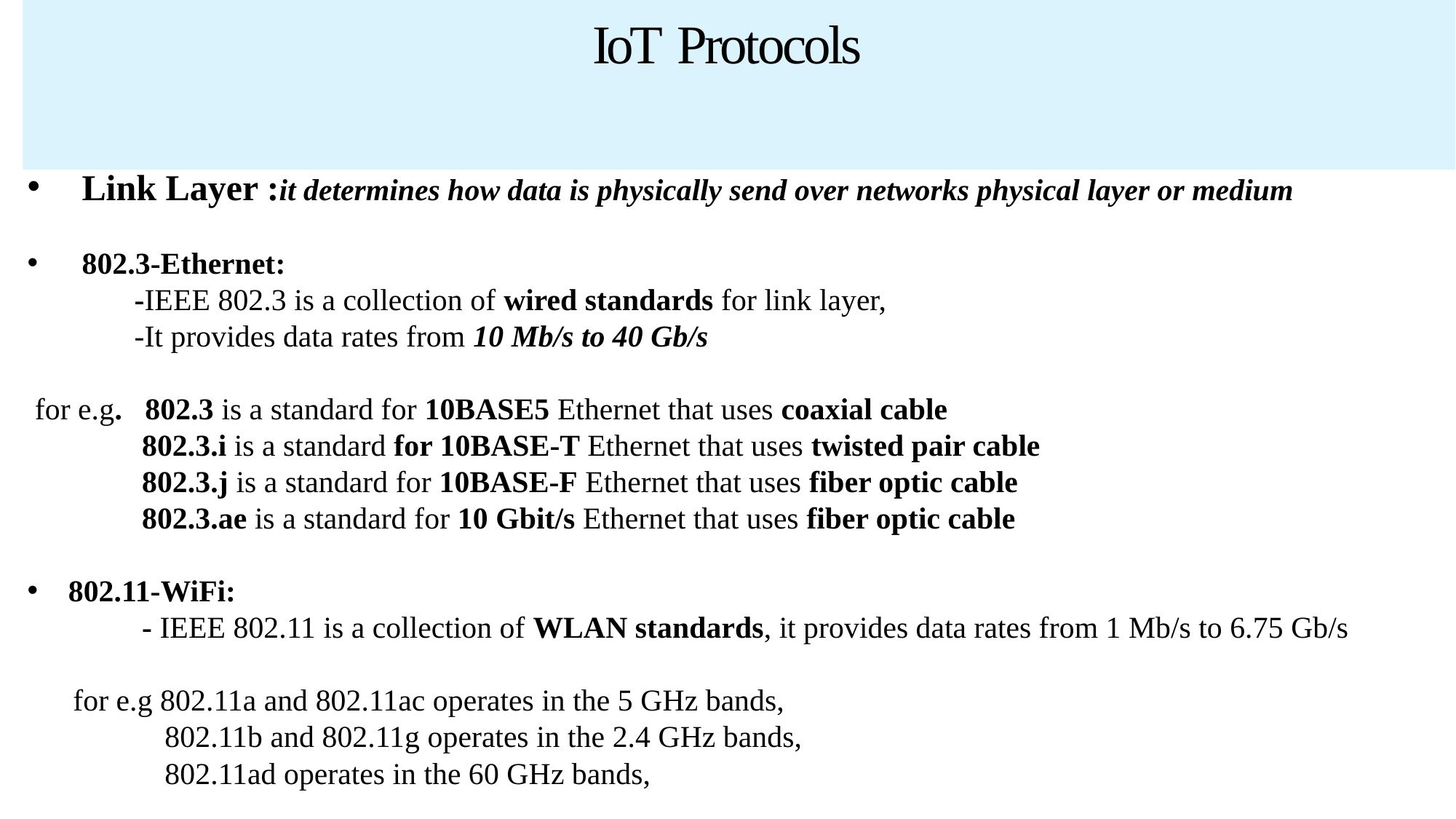

# IoT Protocols
Link Layer :it determines how data is physically send over networks physical layer or medium

802.3-Ethernet:
              -IEEE 802.3 is a collection of wired standards for link layer,
              -It provides data rates from 10 Mb/s to 40 Gb/s

 for e.g.   802.3 is a standard for 10BASE5 Ethernet that uses coaxial cable
               802.3.i is a standard for 10BASE-T Ethernet that uses twisted pair cable
               802.3.j is a standard for 10BASE-F Ethernet that uses fiber optic cable
               802.3.ae is a standard for 10 Gbit/s Ethernet that uses fiber optic cable

802.11-WiFi:
               - IEEE 802.11 is a collection of WLAN standards, it provides data rates from 1 Mb/s to 6.75 Gb/s

      for e.g 802.11a and 802.11ac operates in the 5 GHz bands,
                  802.11b and 802.11g operates in the 2.4 GHz bands,
                  802.11ad operates in the 60 GHz bands,